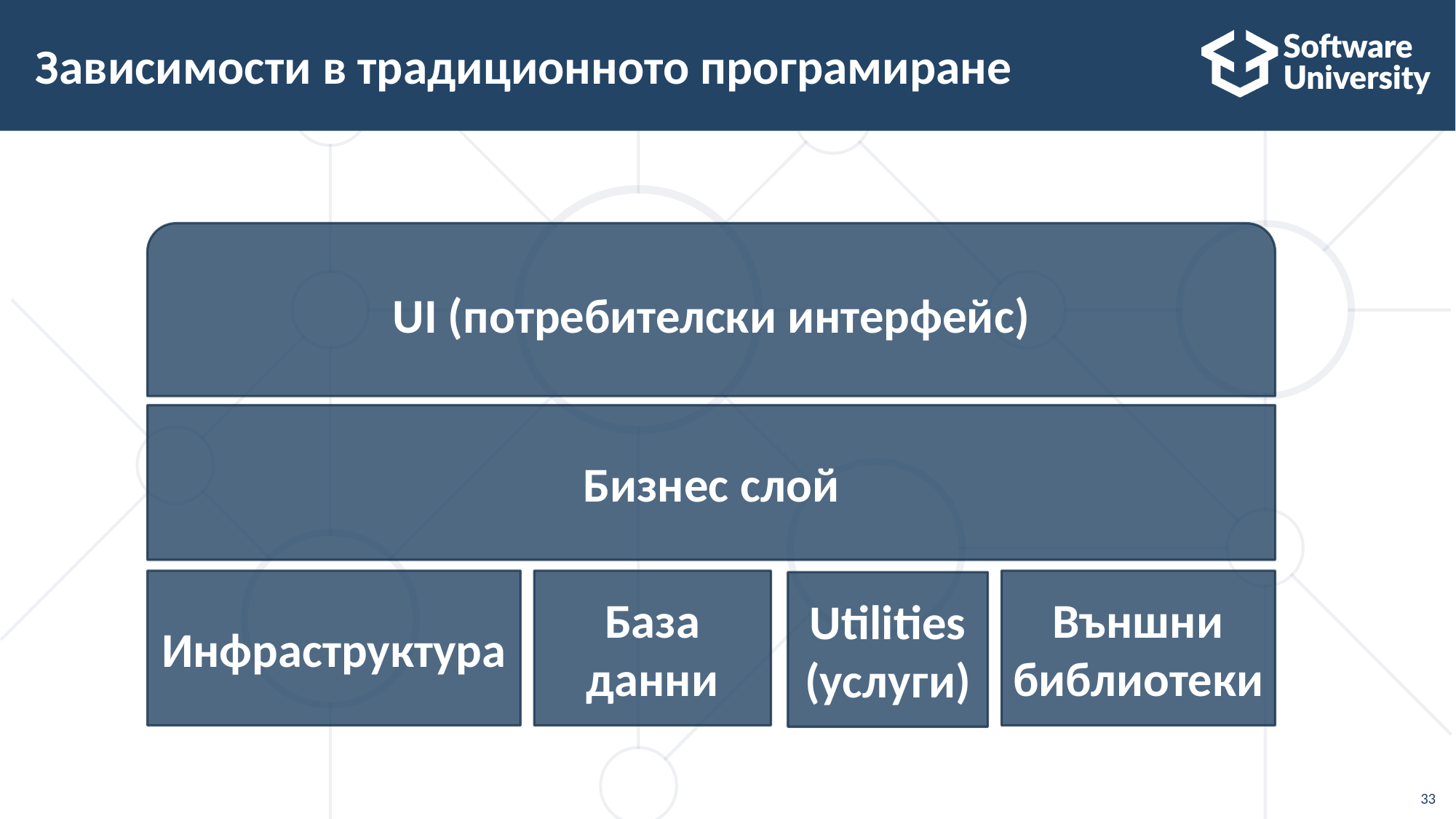

# Зависимости в традиционното програмиране
UI (потребителски интерфейс)
Бизнес слой
База данни
Външни библиотеки
Инфраструктура
Utilities (услуги)
33